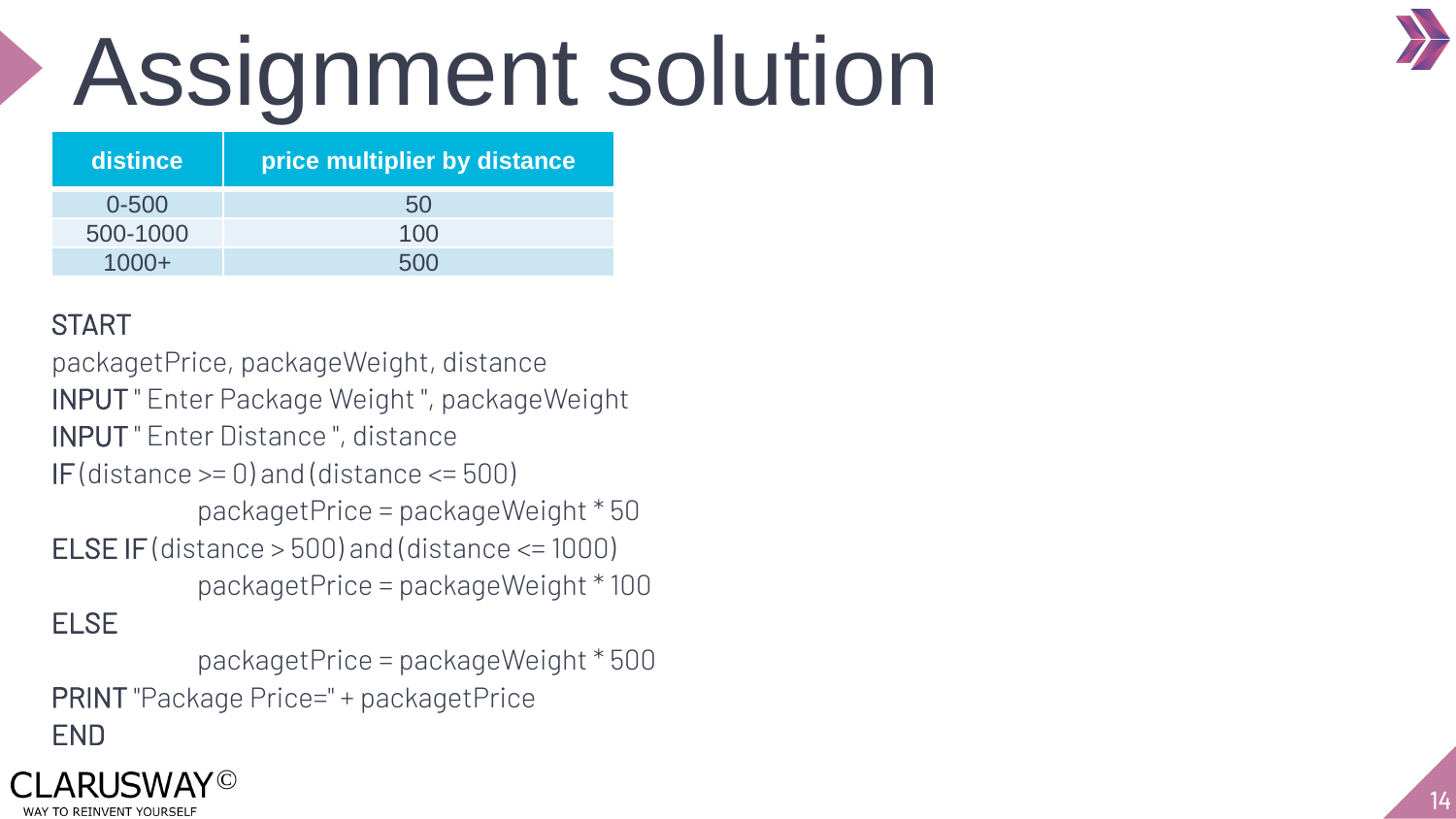

# Assignment solution
| distince | price multiplier by distance |
| --- | --- |
| 0-500 | 50 |
| 500-1000 | 100 |
| 1000+ | 500 |
START
packagetPrice, packageWeight, distance
INPUT " Enter Package Weight ", packageWeight
INPUT " Enter Distance ", distance
IF (distance >= 0) and (distance <= 500)
	packagetPrice = packageWeight * 50
ELSE IF (distance > 500) and (distance <= 1000)
	packagetPrice = packageWeight * 100
ELSE
	packagetPrice = packageWeight * 500
PRINT "Package Price=" + packagetPrice
END
14